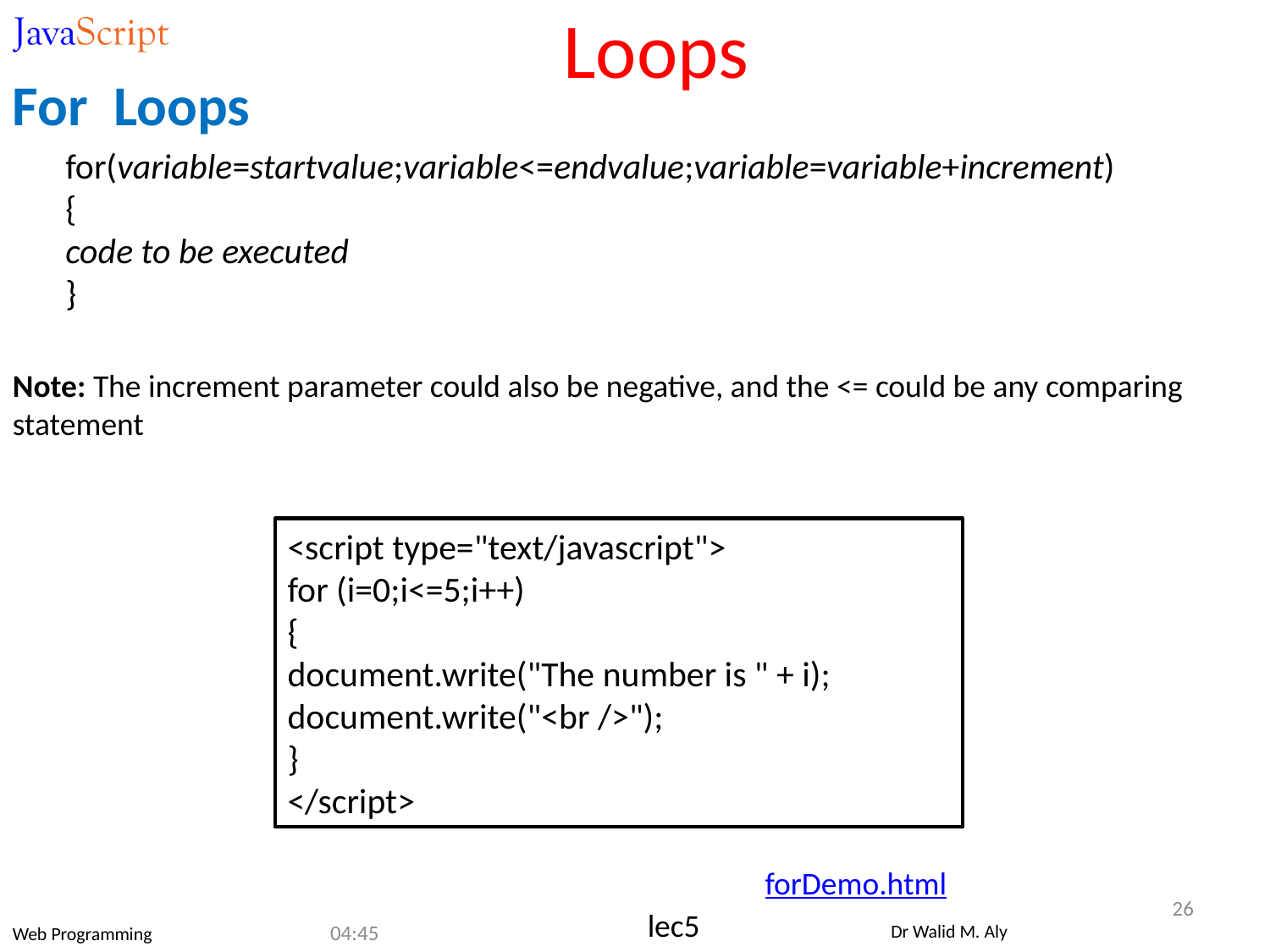

Loops
For  Loops
for(variable=startvalue;variable<=endvalue;variable=variable+increment)
{
code to be executed
}
Note: The increment parameter could also be negative, and the <= could be any comparing statement
<script type="text/javascript">
for (i=0;i<=5;i++)
{
document.write("The number is " + i);
document.write("<br />");
}
</script>
forDemo.html
26